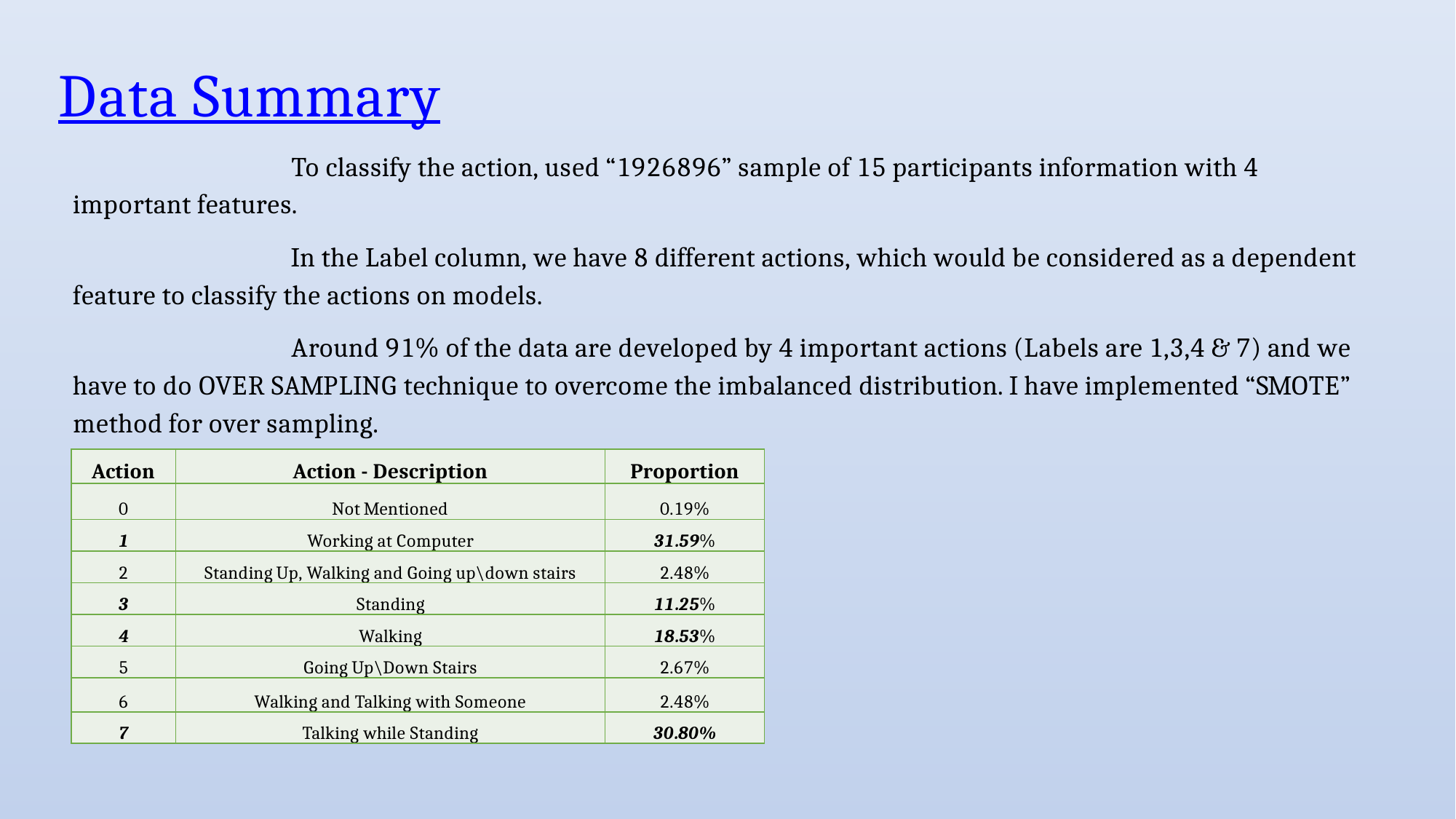

# Data Summary
		To classify the action, used “1926896” sample of 15 participants information with 4 important features.
		In the Label column, we have 8 different actions, which would be considered as a dependent feature to classify the actions on models.
		Around 91% of the data are developed by 4 important actions (Labels are 1,3,4 & 7) and we have to do OVER SAMPLING technique to overcome the imbalanced distribution. I have implemented “SMOTE” method for over sampling.

| Action | Action - Description | Proportion |
| --- | --- | --- |
| 0 | Not Mentioned | 0.19% |
| 1 | Working at Computer | 31.59% |
| 2 | Standing Up, Walking and Going up\down stairs | 2.48% |
| 3 | Standing | 11.25% |
| 4 | Walking | 18.53% |
| 5 | Going Up\Down Stairs | 2.67% |
| 6 | Walking and Talking with Someone | 2.48% |
| 7 | Talking while Standing | 30.80% |